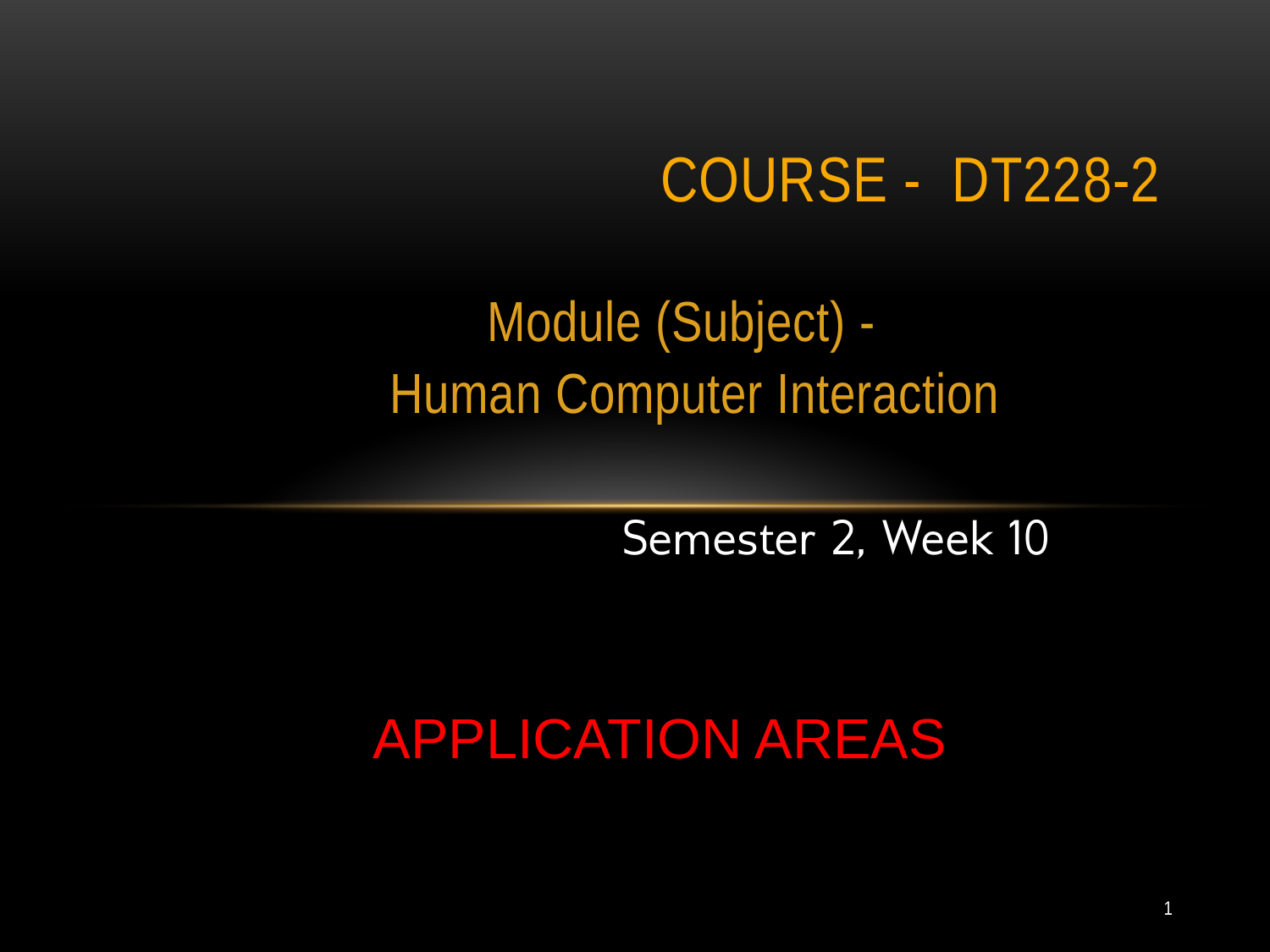

# Course -  DT228-2
Module (Subject) -
Human Computer Interaction
Semester 2, Week 10
APPLICATION AREAS
1